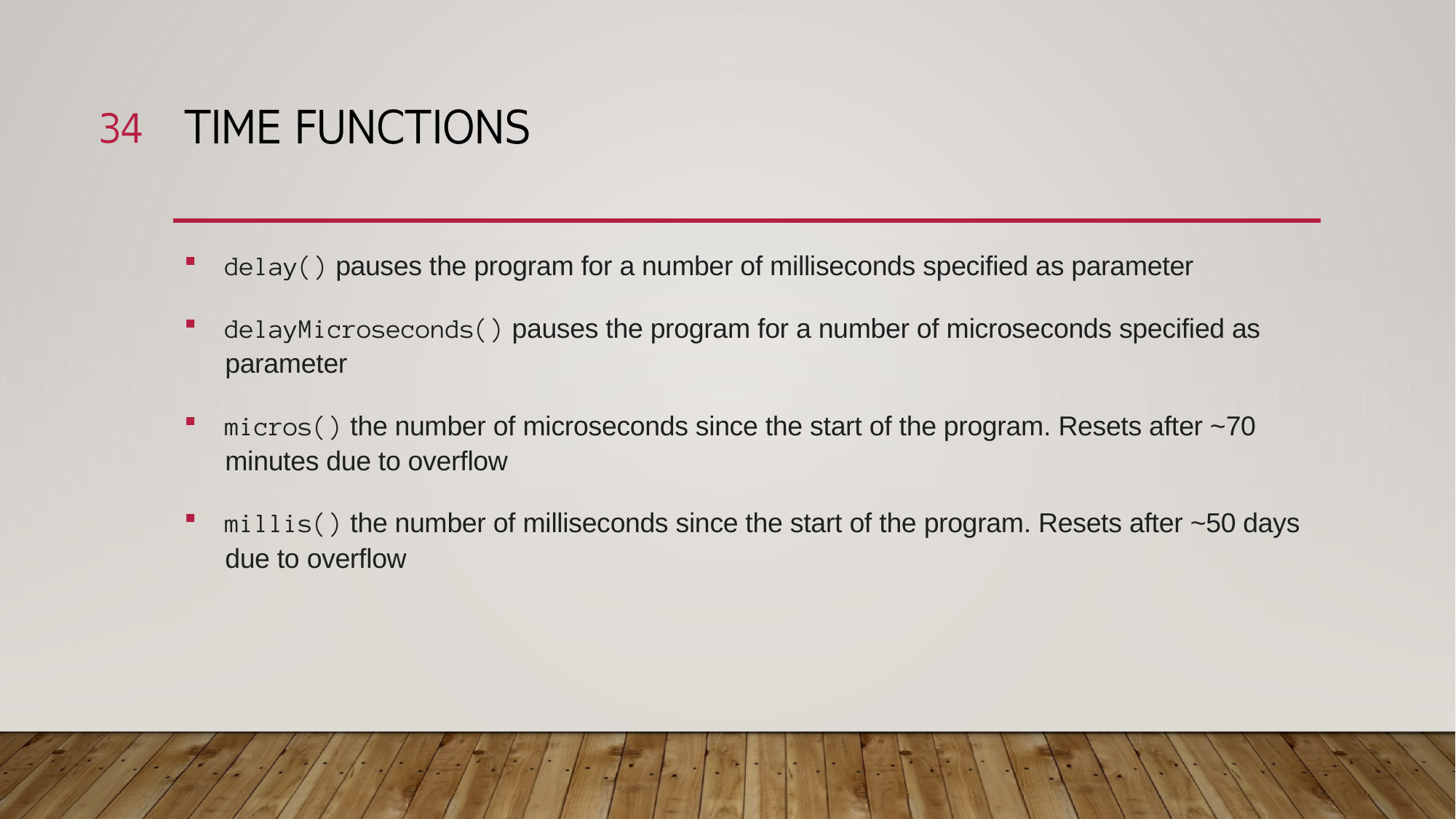

34
# Time Functions
delay() pauses the program for a number of milliseconds specified as parameter
delayMicroseconds() pauses the program for a number of microseconds specified as parameter
micros() the number of microseconds since the start of the program. Resets after ~70 minutes due to overflow
millis() the number of milliseconds since the start of the program. Resets after ~50 days due to overflow